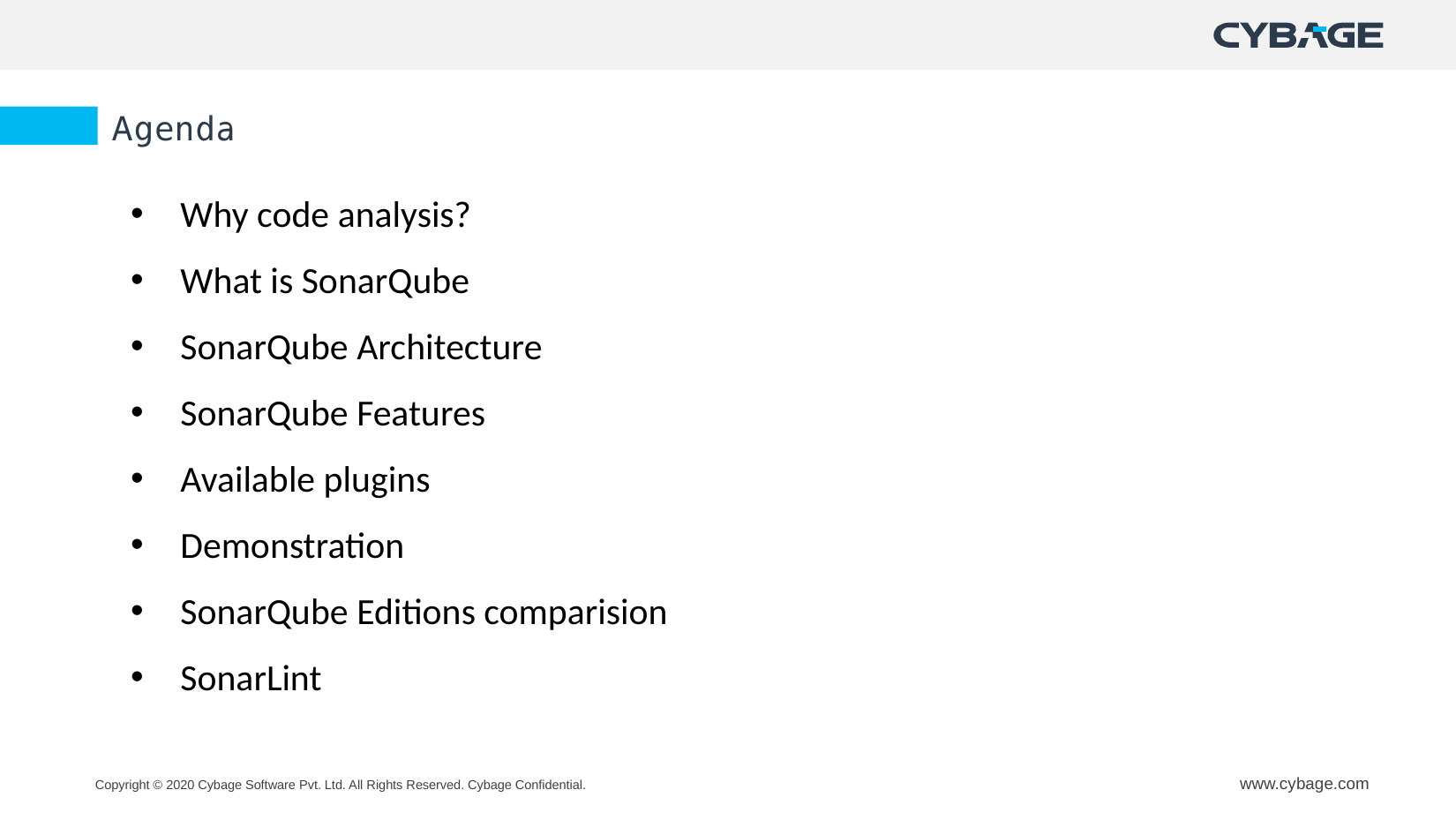

Agenda

Why code analysis?
What is SonarQube
SonarQube Architecture
SonarQube Features
Available plugins
Demonstration
SonarQube Editions comparision
SonarLint